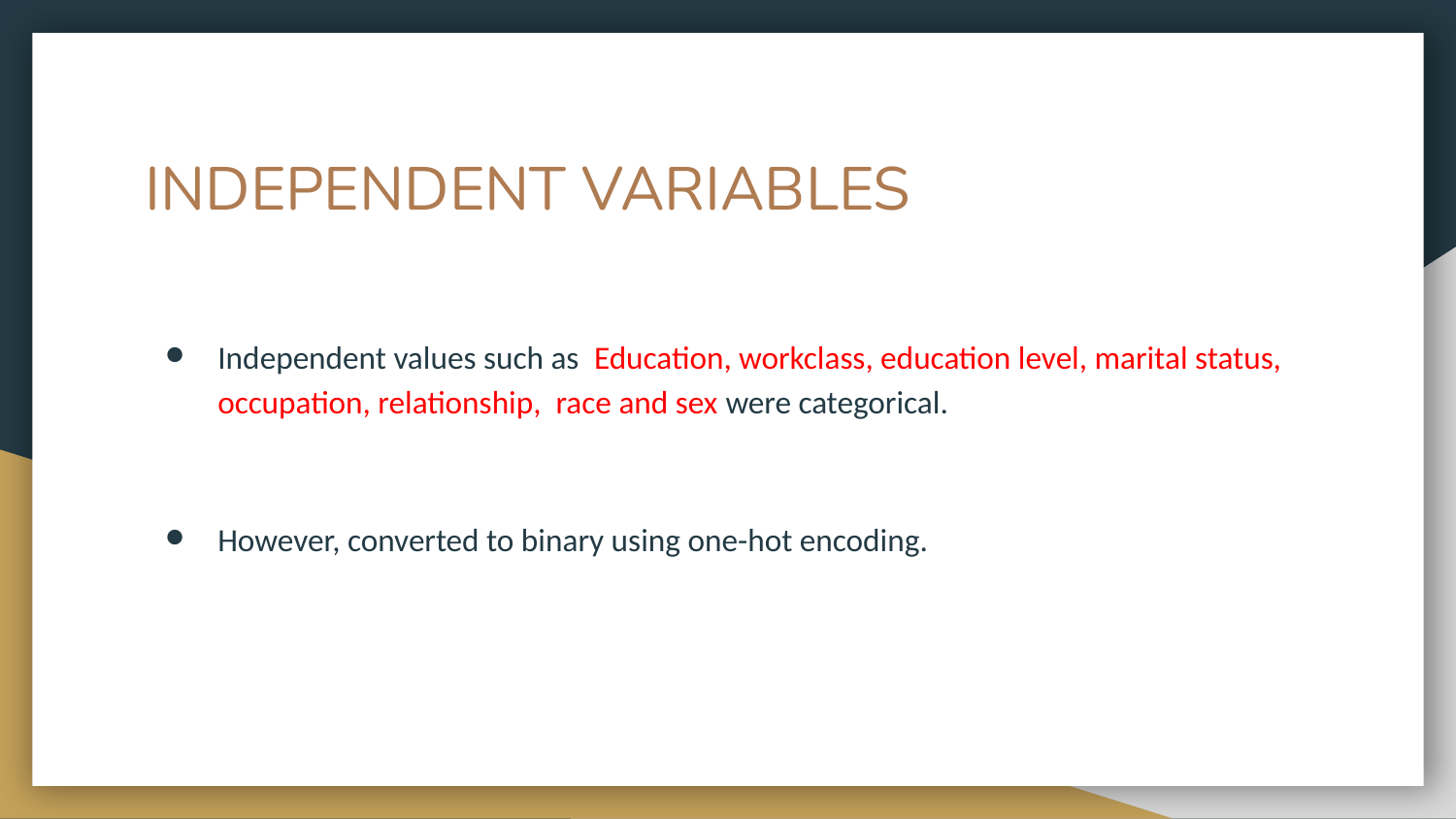

# INDEPENDENT VARIABLES
Independent values such as  Education, workclass, education level, marital status, occupation, relationship,  race and sex were categorical.

However, converted to binary using one-hot encoding.